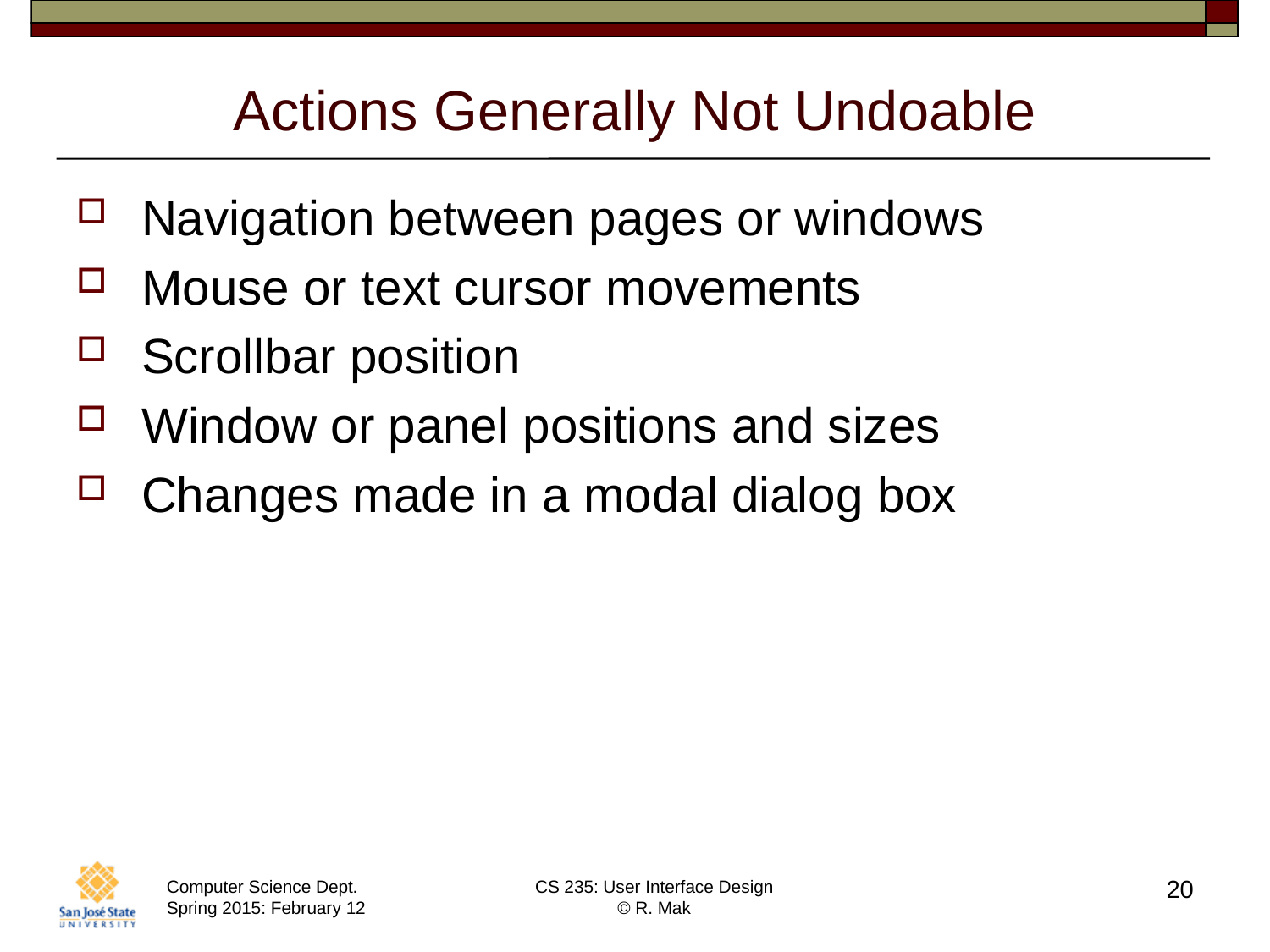

# Actions Generally Not Undoable
Navigation between pages or windows
Mouse or text cursor movements
Scrollbar position
Window or panel positions and sizes
Changes made in a modal dialog box
20